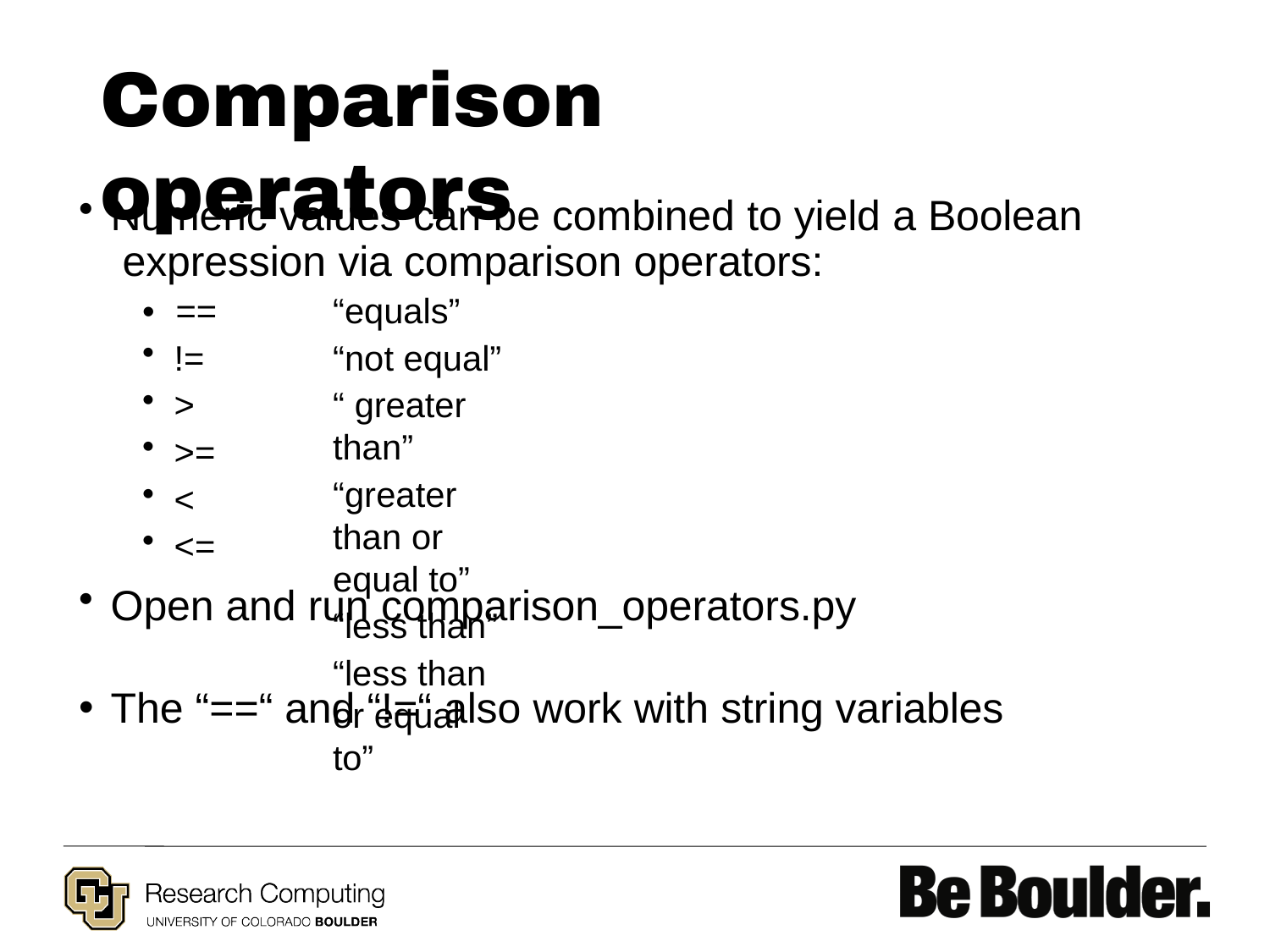

# Comparison operators
Numeric values can be combined to yield a Boolean  expression via comparison operators:
•	==
!=
>
>=
<
<=
“equals”  “not equal”
“ greater than”
“greater than or equal to”
“less than”
“less than or equal to”
Open and run comparison_operators.py

The “==“ and “!=“ also work with string variables